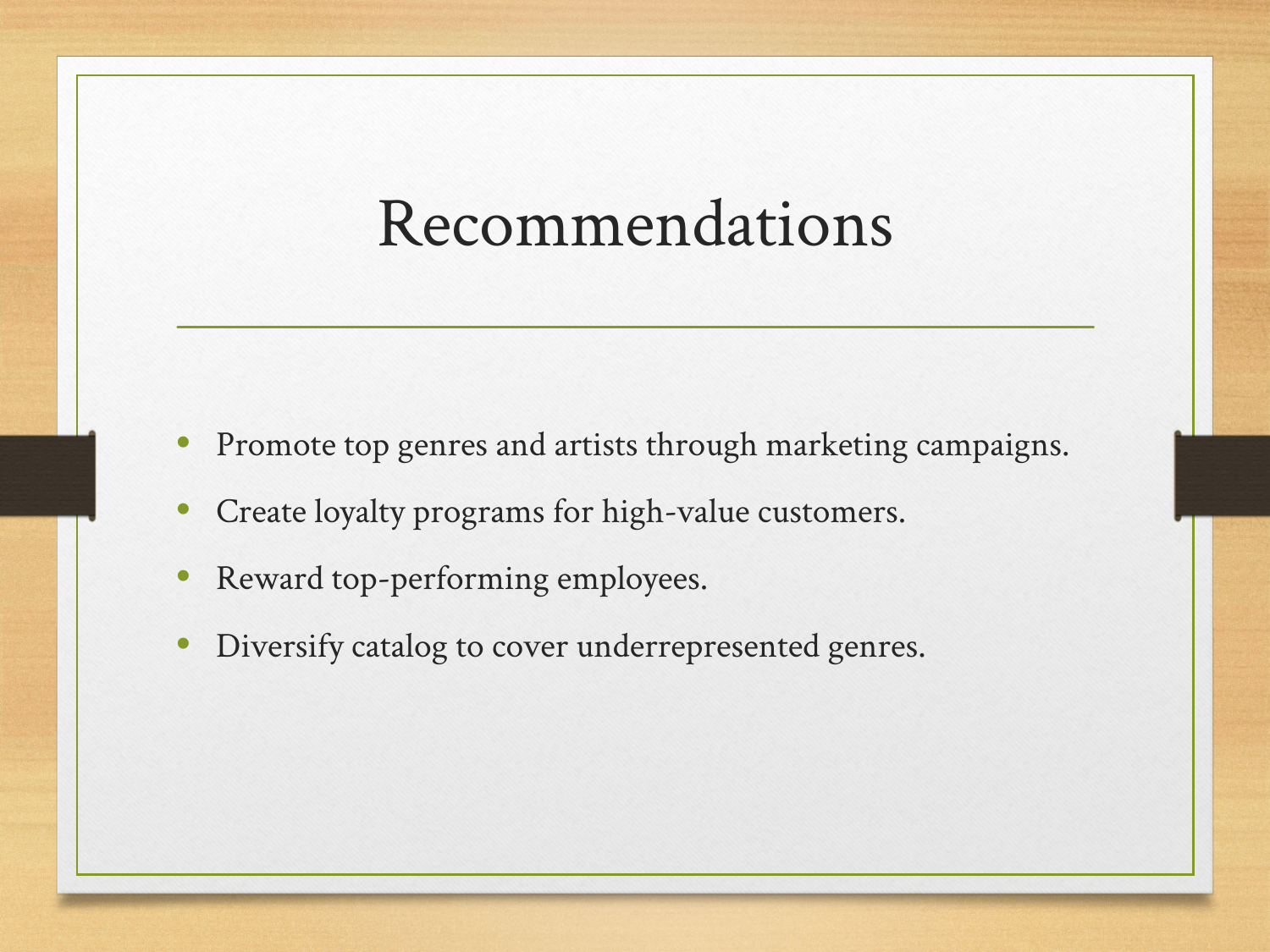

# Recommendations

Promote top genres and artists through marketing campaigns.
Create loyalty programs for high-value customers.
Reward top-performing employees.
Diversify catalog to cover underrepresented genres.